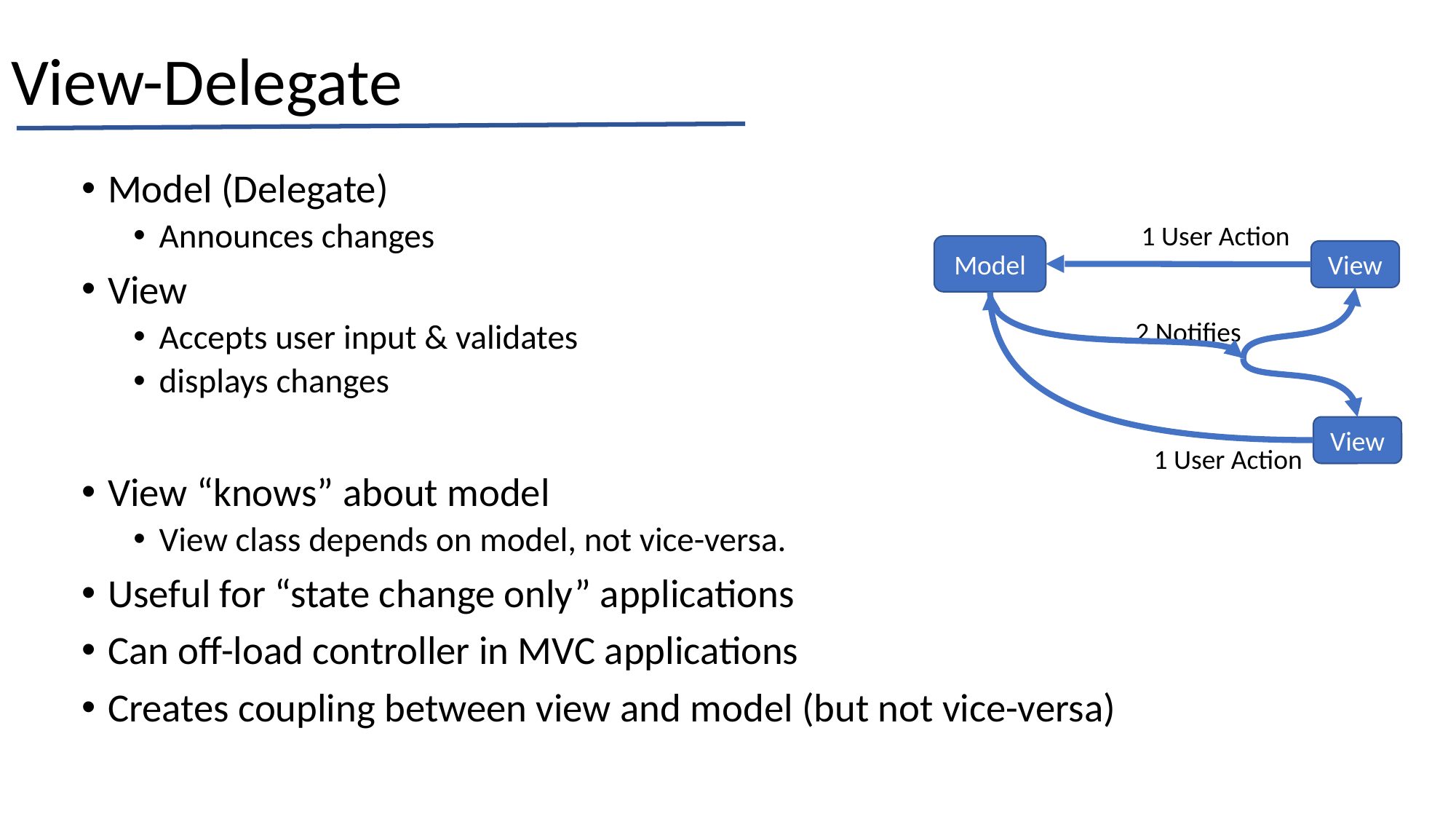

# View-Delegate
Model (Delegate)
Announces changes
View
Accepts user input & validates
displays changes

View “knows” about model
View class depends on model, not vice-versa.
Useful for “state change only” applications
Can off-load controller in MVC applications
Creates coupling between view and model (but not vice-versa)

1 User Action
Model
View
2 Notifies
View
1 User Action